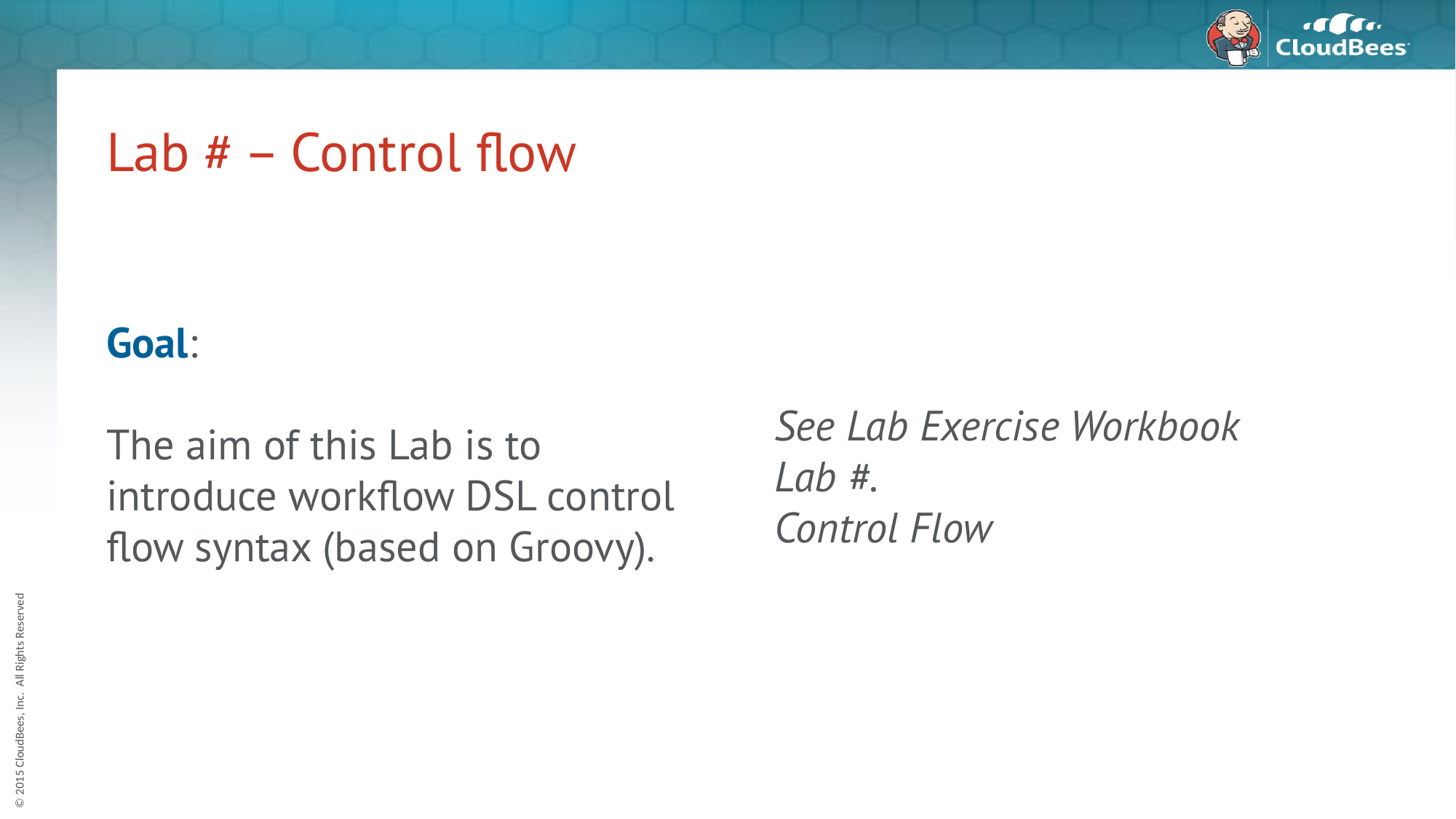

# Lab # – Control flow

Goal:

The aim of this Lab is to
introduce workflow DSL control
flow syntax (based on Groovy).

See Lab Exercise Workbook
Lab #.
Control Flow